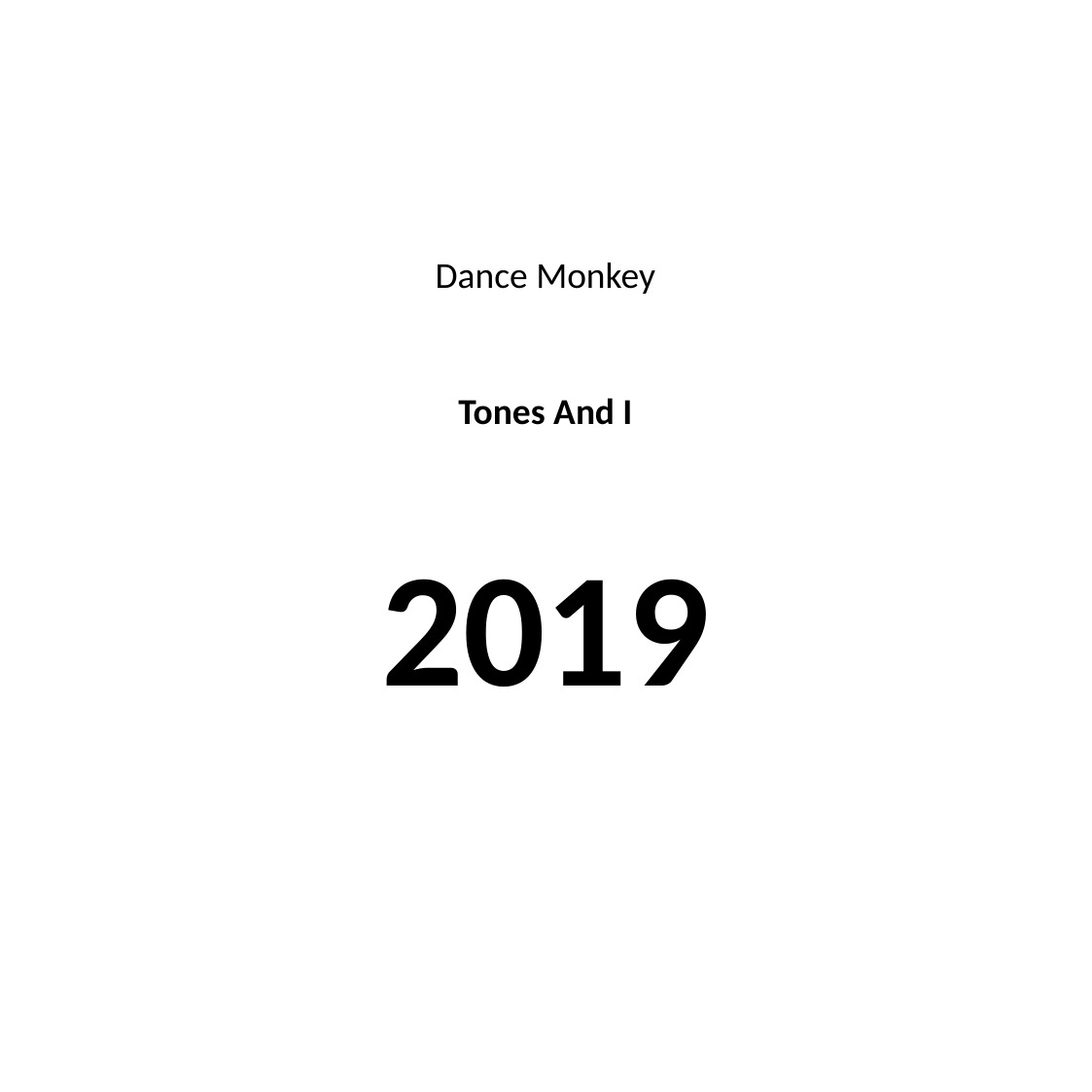

#

Dance Monkey

Tones And I

2019